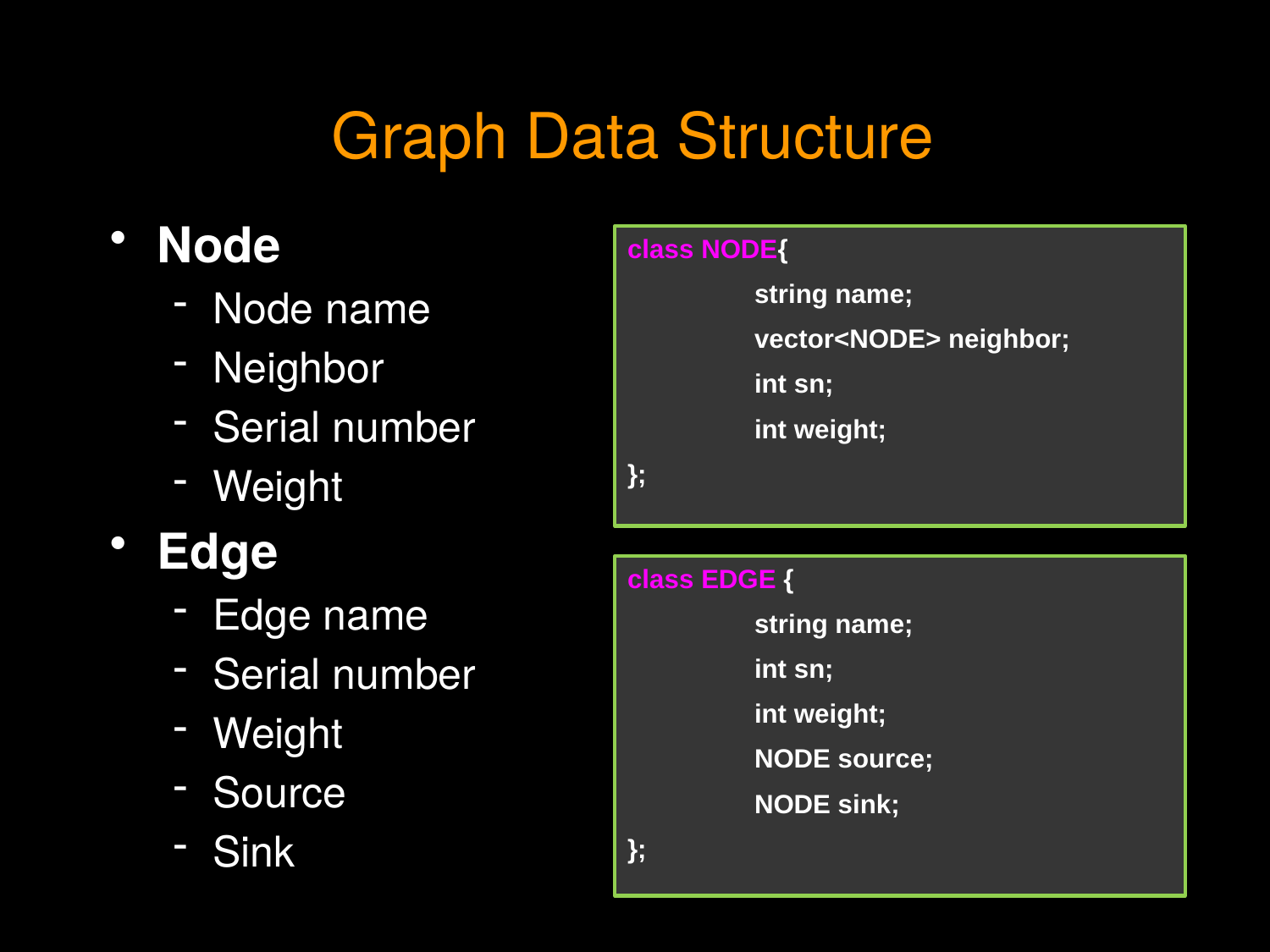

Graph Data Structure
Node
Node name
Neighbor
Serial number
Weight
Edge
Edge name
Serial number
Weight
Source
Sink

class NODE{
	string name;
	vector<NODE> neighbor;
	int sn;
	int weight;
};
class EDGE {
	string name;
	int sn;
	int weight;
	NODE source;
	NODE sink;
};